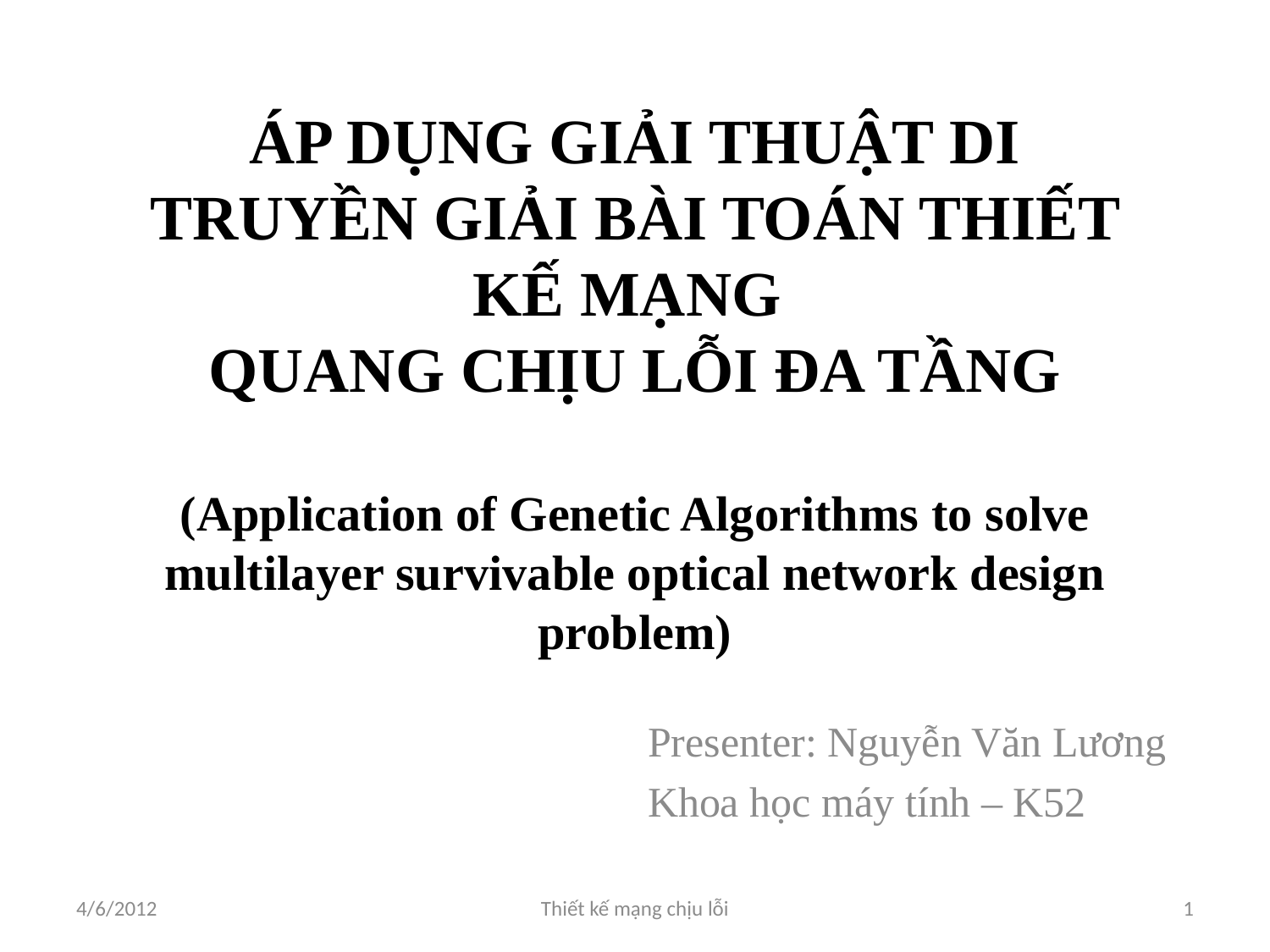

# ÁP DỤNG GIẢI THUẬT DI TRUYỀN GIẢI BÀI TOÁN THIẾT KẾ MẠNG QUANG CHỊU LỖI ĐA TẦNG (Application of Genetic Algorithms to solve multilayer survivable optical network design problem)
Presenter: Nguyễn Văn Lương
Khoa học máy tính – K52
4/6/2012
Thiết kế mạng chịu lỗi
1